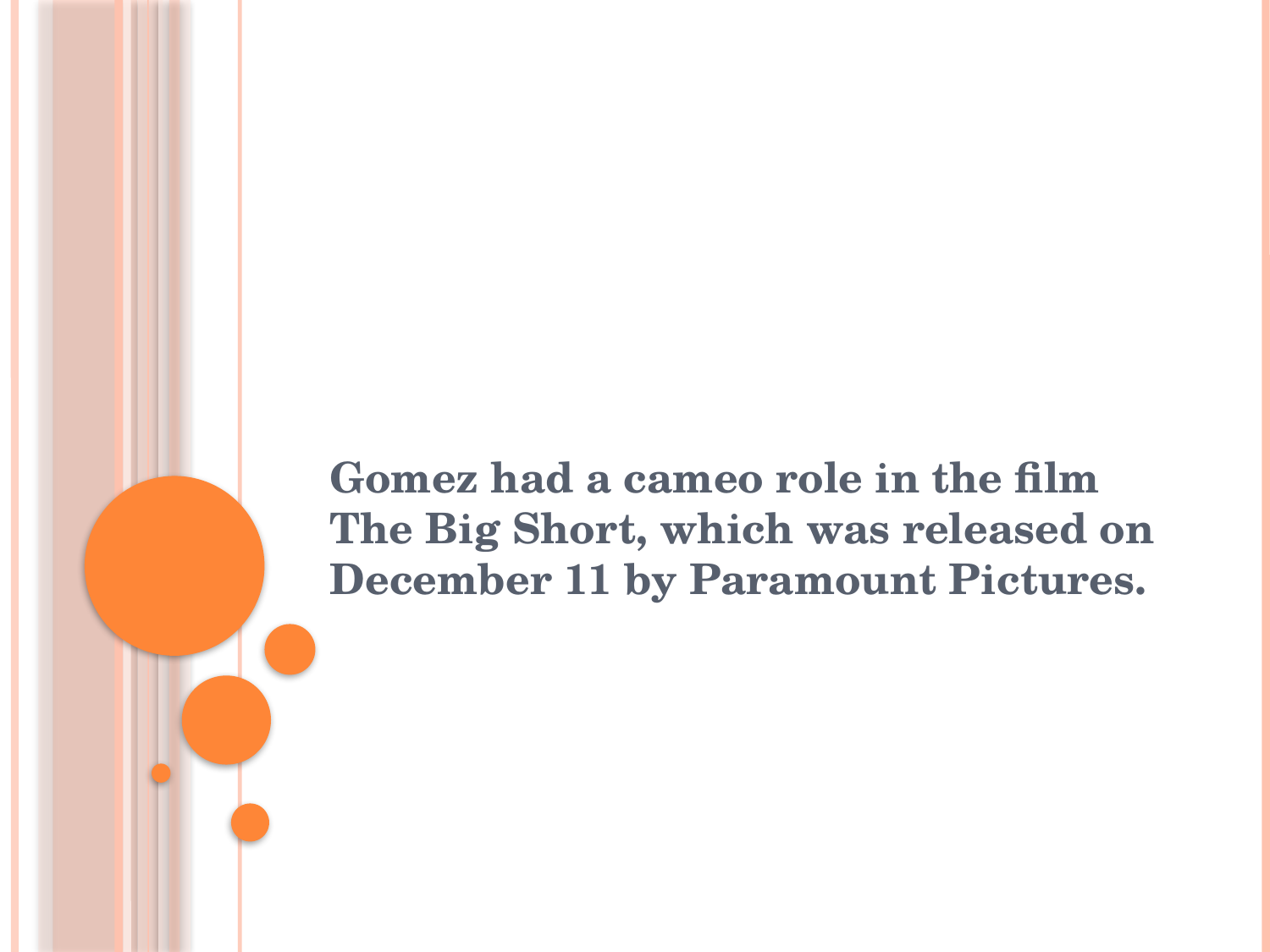

#
Gomez had a cameo role in the film The Big Short, which was released on December 11 by Paramount Pictures.